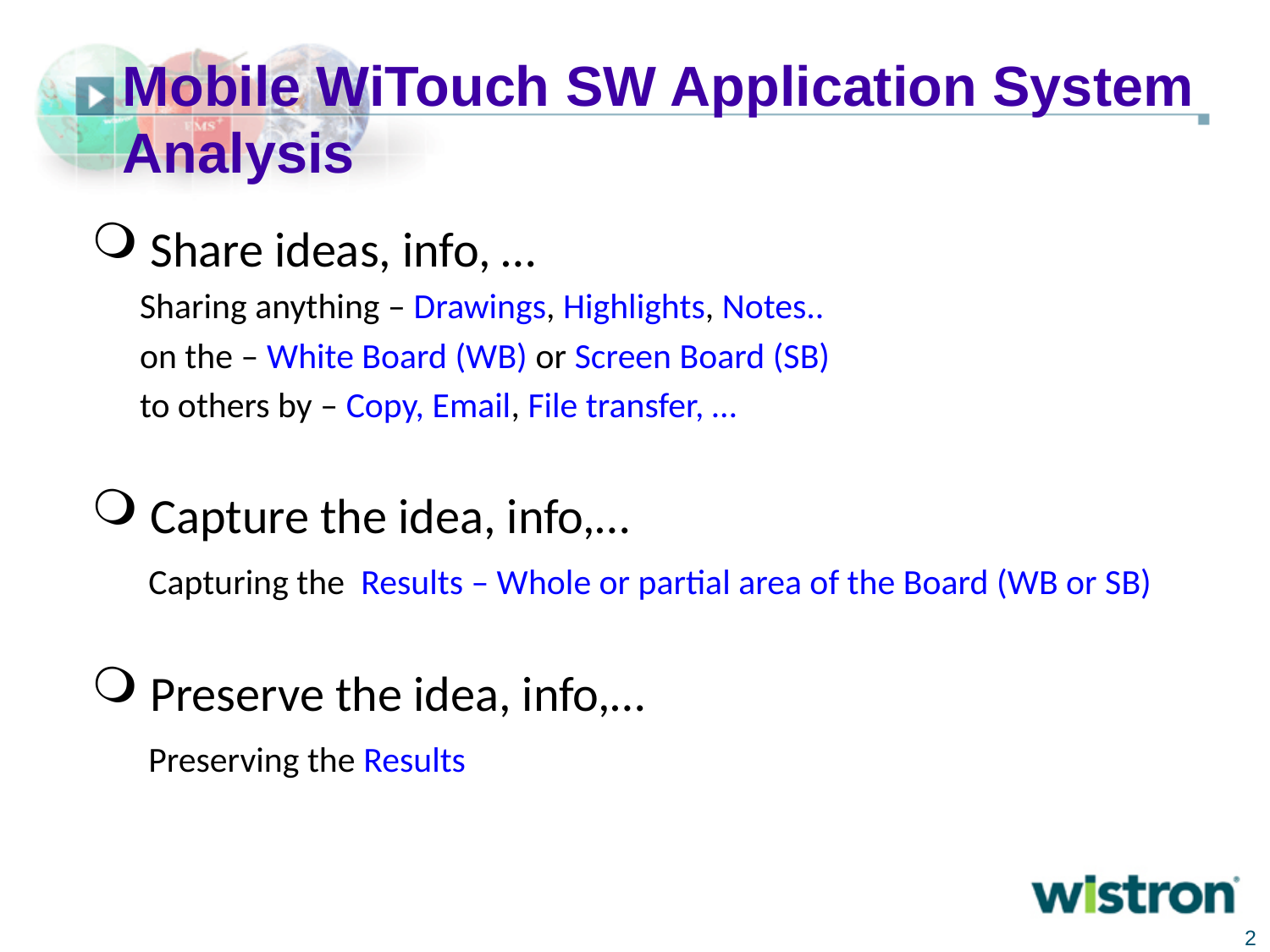

# Mobile WiTouch SW Application System Analysis
 Share ideas, info, …
      Sharing anything – Drawings, Highlights, Notes..
      on the – White Board (WB) or Screen Board (SB)
      to others by – Copy, Email, File transfer, …

 Capture the idea, info,…
      Capturing the  Results – Whole or partial area of the Board (WB or SB)

 Preserve the idea, info,…
      Preserving the Results